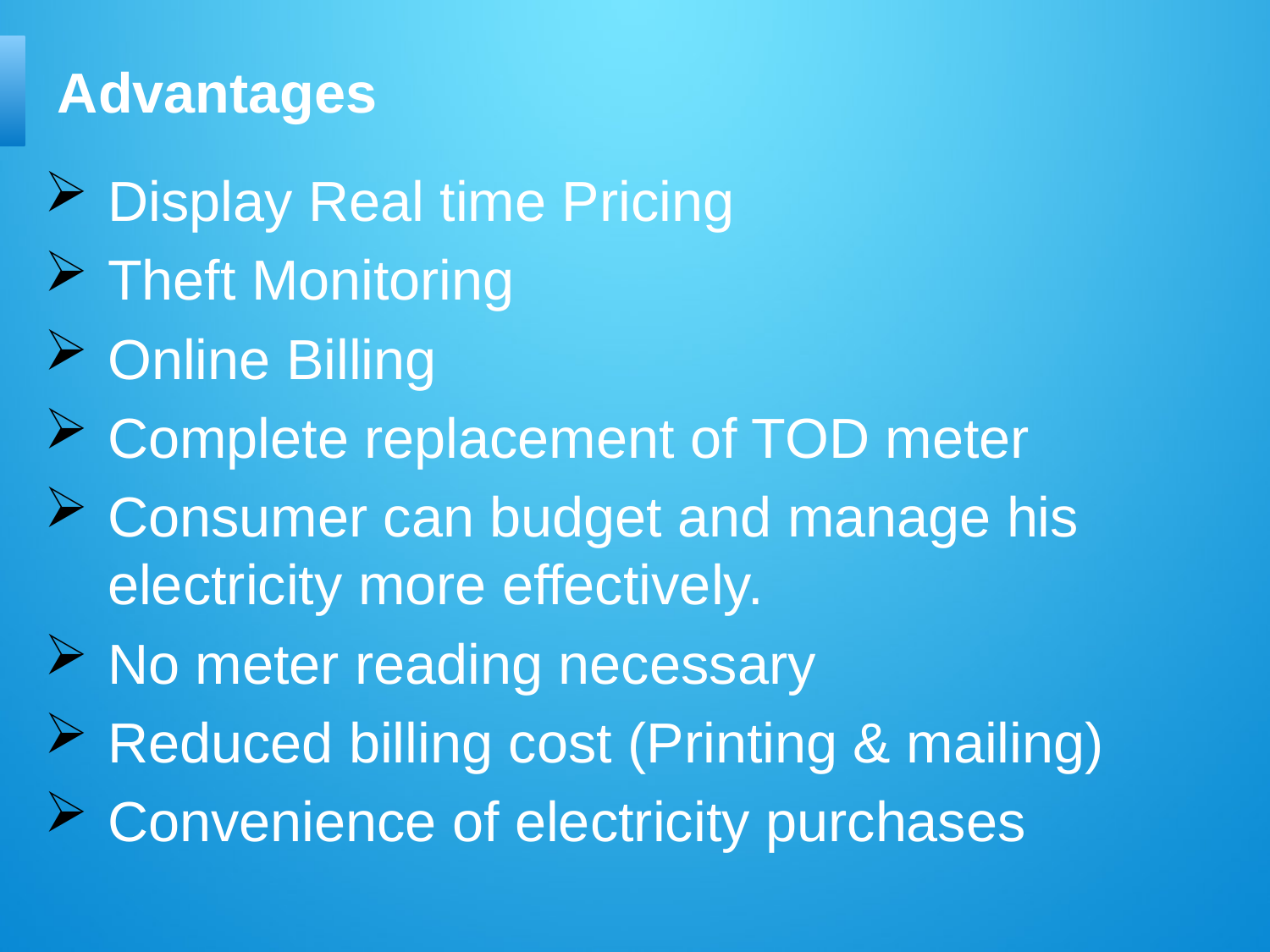

# Advantages
Display Real time Pricing
Theft Monitoring
Online Billing
Complete replacement of TOD meter
Consumer can budget and manage his electricity more effectively.
No meter reading necessary
Reduced billing cost (Printing & mailing)
Convenience of electricity purchases